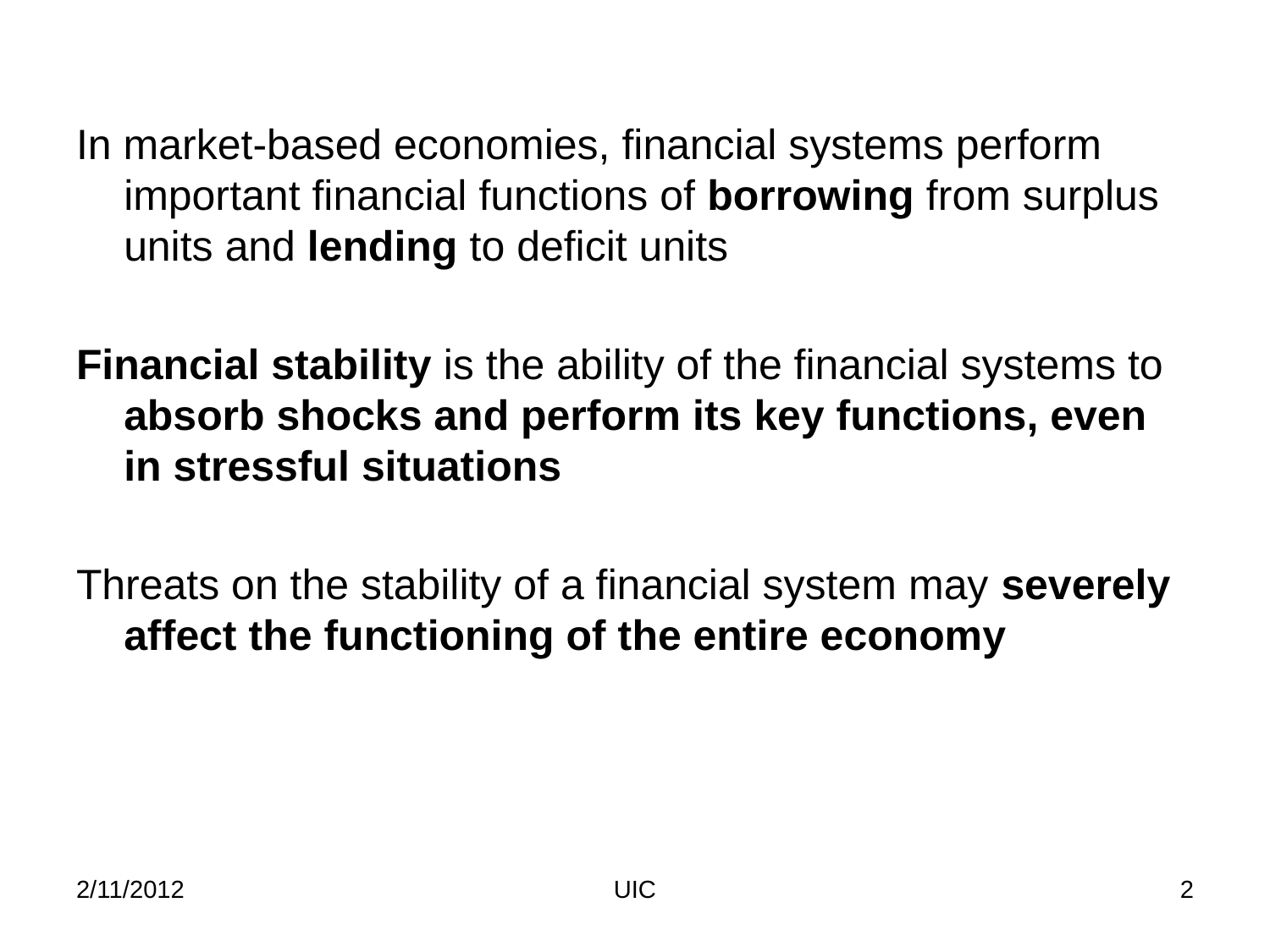

In market-based economies, financial systems perform important financial functions of borrowing from surplus units and lending to deficit units

Financial stability is the ability of the financial systems to absorb shocks and perform its key functions, even in stressful situations

Threats on the stability of a financial system may severely affect the functioning of the entire economy
2/11/2012
UIC
2